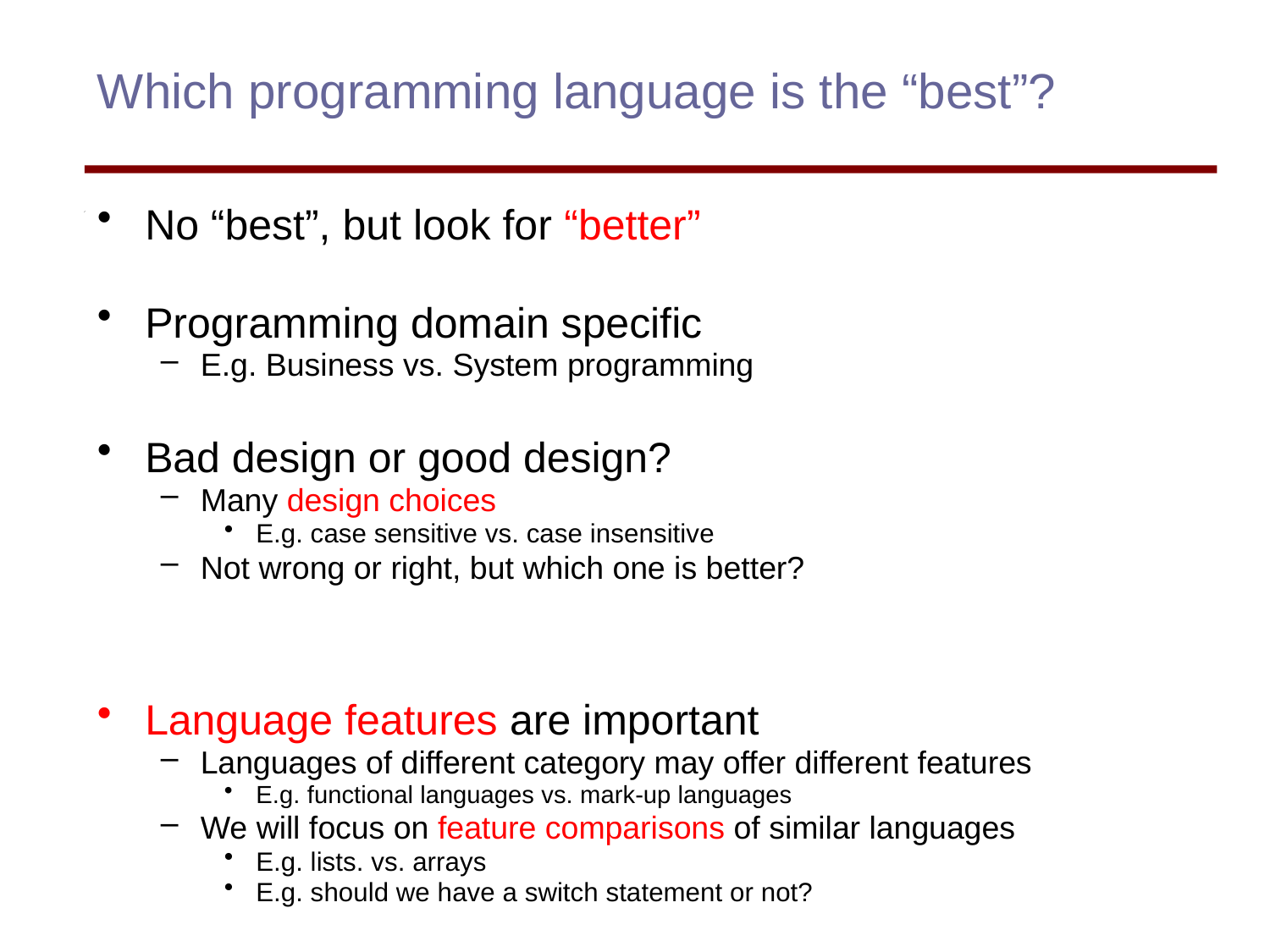

Which programming language is the “best”?
No “best”, but look for “better”

Programming domain specific
E.g. Business vs. System programming

Bad design or good design?
Many design choices
E.g. case sensitive vs. case insensitive
Not wrong or right, but which one is better?

Language features are important
Languages of different category may offer different features
E.g. functional languages vs. mark-up languages
We will focus on feature comparisons of similar languages
E.g. lists. vs. arrays
E.g. should we have a switch statement or not?